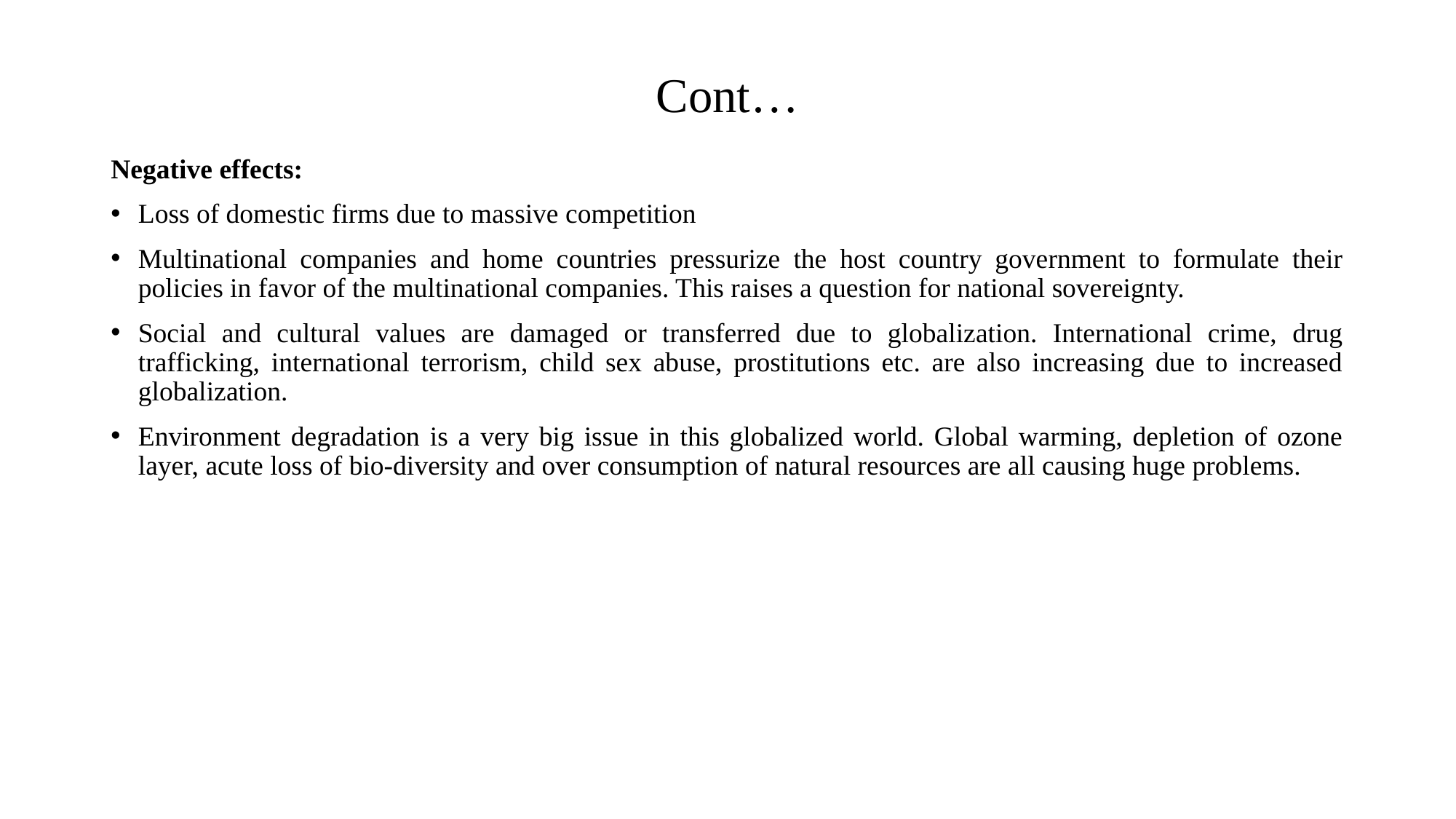

# Cont…
Negative effects:
Loss of domestic firms due to massive competition
Multinational companies and home countries pressurize the host country government to formulate their policies in favor of the multinational companies. This raises a question for national sovereignty.
Social and cultural values are damaged or transferred due to globalization. International crime, drug trafficking, international terrorism, child sex abuse, prostitutions etc. are also increasing due to increased globalization.
Environment degradation is a very big issue in this globalized world. Global warming, depletion of ozone layer, acute loss of bio-diversity and over consumption of natural resources are all causing huge problems.